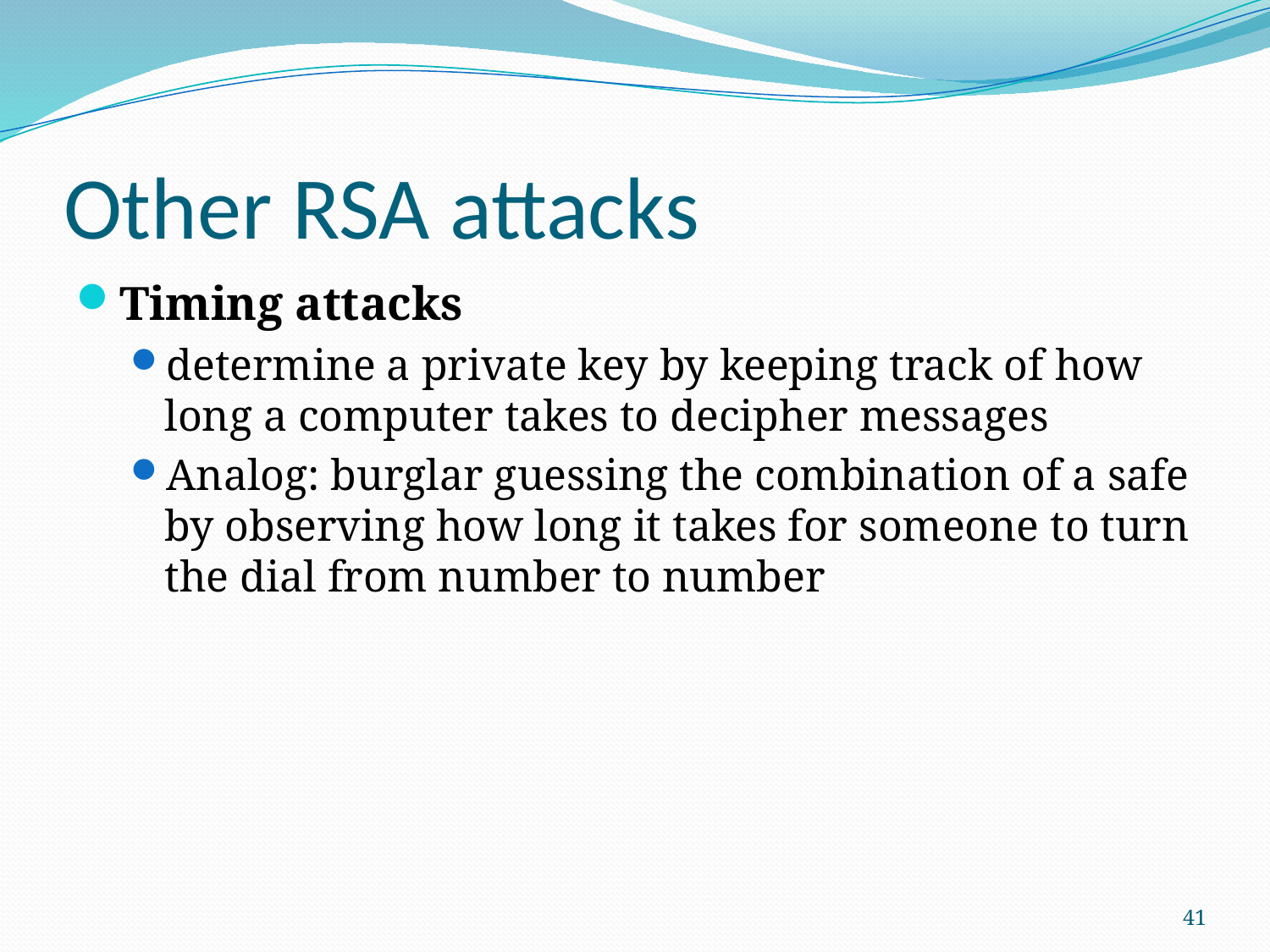

# Other RSA attacks
Timing attacks
determine a private key by keeping track of how long a computer takes to decipher messages
Analog: burglar guessing the combination of a safe by observing how long it takes for someone to turn the dial from number to number
41